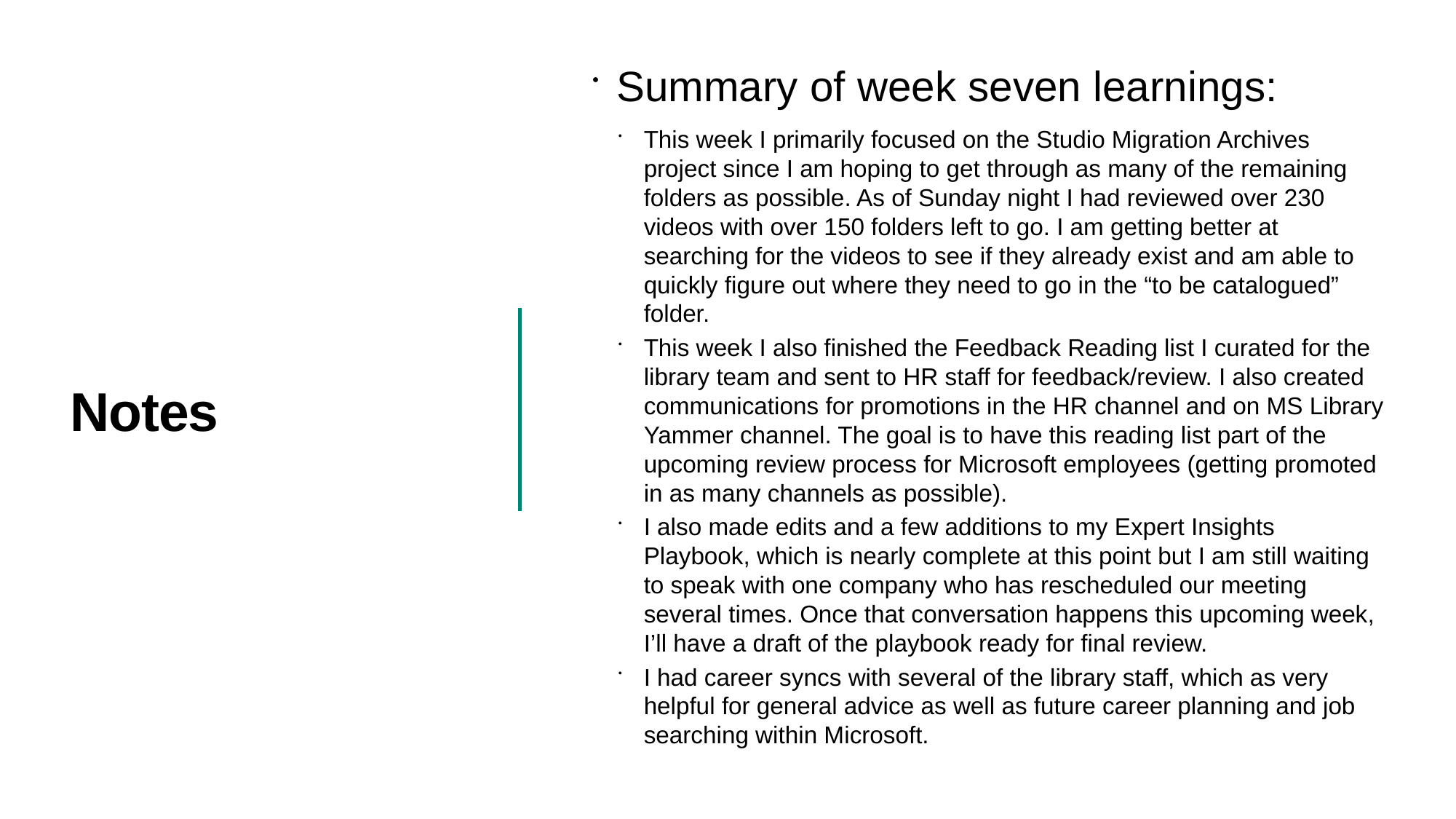

Summary of week seven learnings:
This week I primarily focused on the Studio Migration Archives project since I am hoping to get through as many of the remaining folders as possible. As of Sunday night I had reviewed over 230 videos with over 150 folders left to go. I am getting better at searching for the videos to see if they already exist and am able to quickly figure out where they need to go in the “to be catalogued” folder.
This week I also finished the Feedback Reading list I curated for the library team and sent to HR staff for feedback/review. I also created communications for promotions in the HR channel and on MS Library Yammer channel. The goal is to have this reading list part of the upcoming review process for Microsoft employees (getting promoted in as many channels as possible).
I also made edits and a few additions to my Expert Insights Playbook, which is nearly complete at this point but I am still waiting to speak with one company who has rescheduled our meeting several times. Once that conversation happens this upcoming week, I’ll have a draft of the playbook ready for final review.
I had career syncs with several of the library staff, which as very helpful for general advice as well as future career planning and job searching within Microsoft.
# Notes